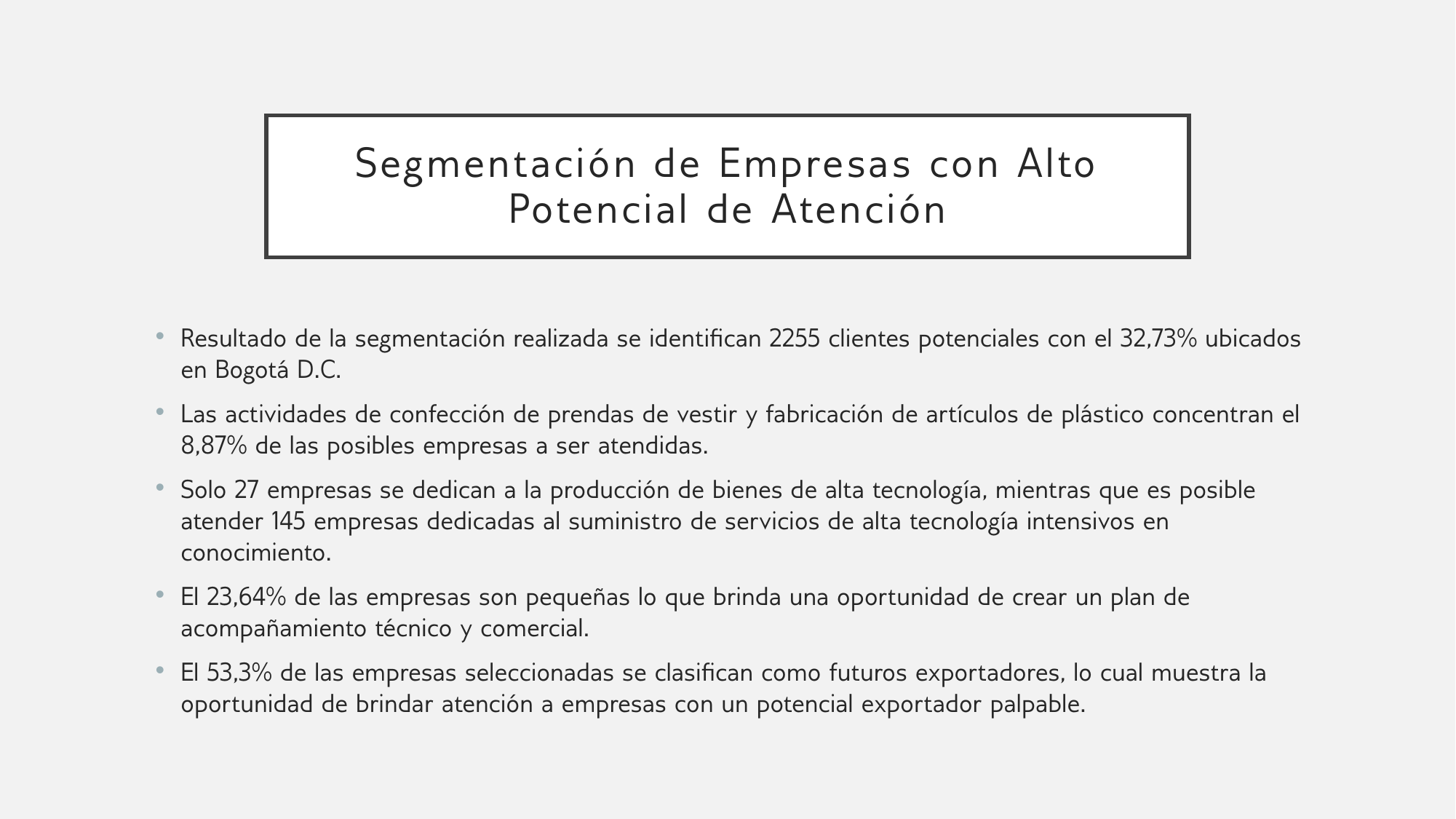

# Segmentación de Empresas con Alto Potencial de Atención
Resultado de la segmentación realizada se identifican 2255 clientes potenciales con el 32,73% ubicados en Bogotá D.C.
Las actividades de confección de prendas de vestir y fabricación de artículos de plástico concentran el 8,87% de las posibles empresas a ser atendidas.
Solo 27 empresas se dedican a la producción de bienes de alta tecnología, mientras que es posible atender 145 empresas dedicadas al suministro de servicios de alta tecnología intensivos en conocimiento.
El 23,64% de las empresas son pequeñas lo que brinda una oportunidad de crear un plan de acompañamiento técnico y comercial.
El 53,3% de las empresas seleccionadas se clasifican como futuros exportadores, lo cual muestra la oportunidad de brindar atención a empresas con un potencial exportador palpable.